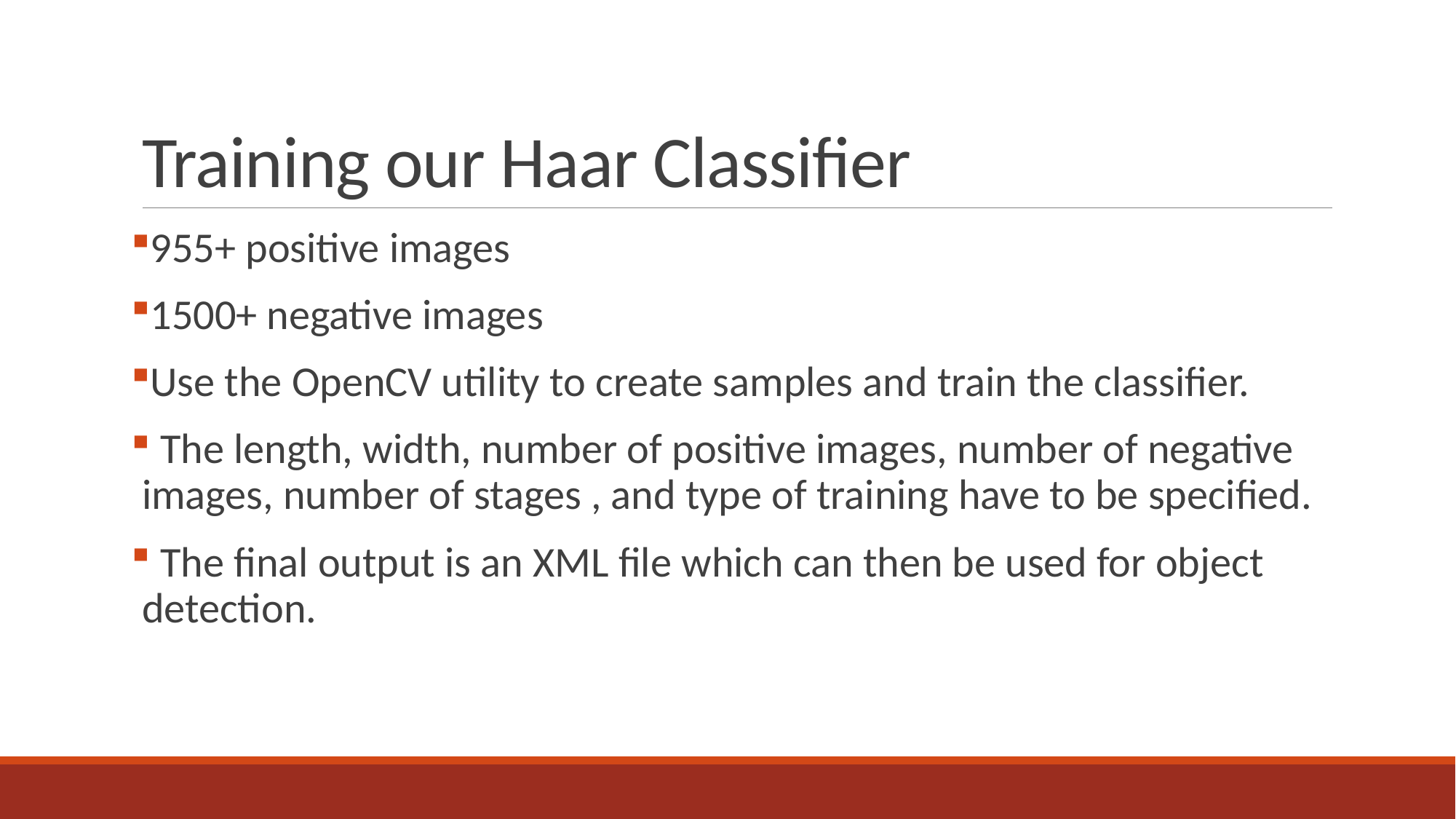

# Training our Haar Classifier
955+ positive images
1500+ negative images
Use the OpenCV utility to create samples and train the classifier.
 The length, width, number of positive images, number of negative images, number of stages , and type of training have to be specified.
 The final output is an XML file which can then be used for object detection.